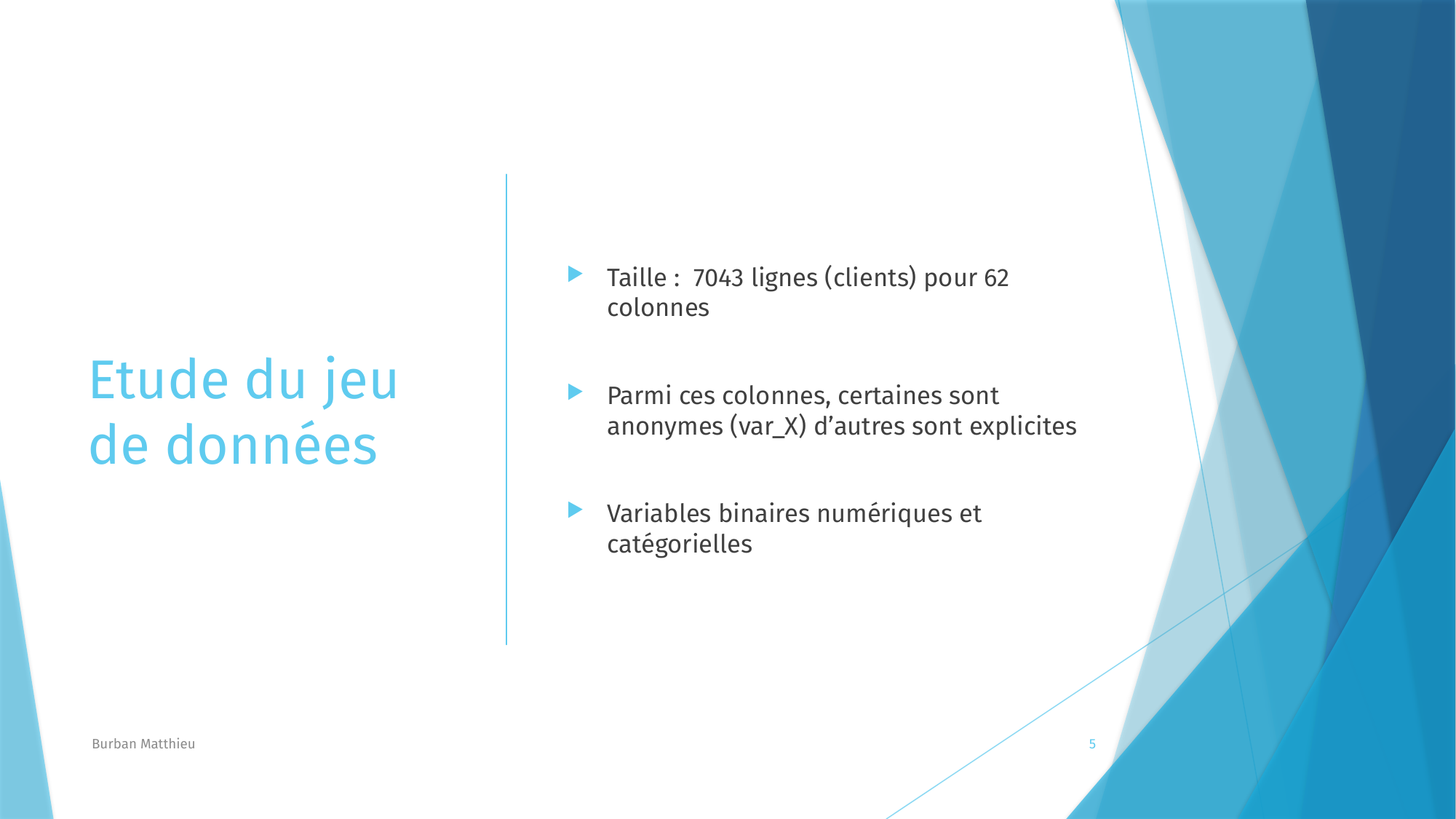

# Etude du jeu de données
Taille :  7043 lignes (clients) pour 62 colonnes

Parmi ces colonnes, certaines sont anonymes (var_X) d’autres sont explicites

Variables binaires numériques et catégorielles
Burban Matthieu
5